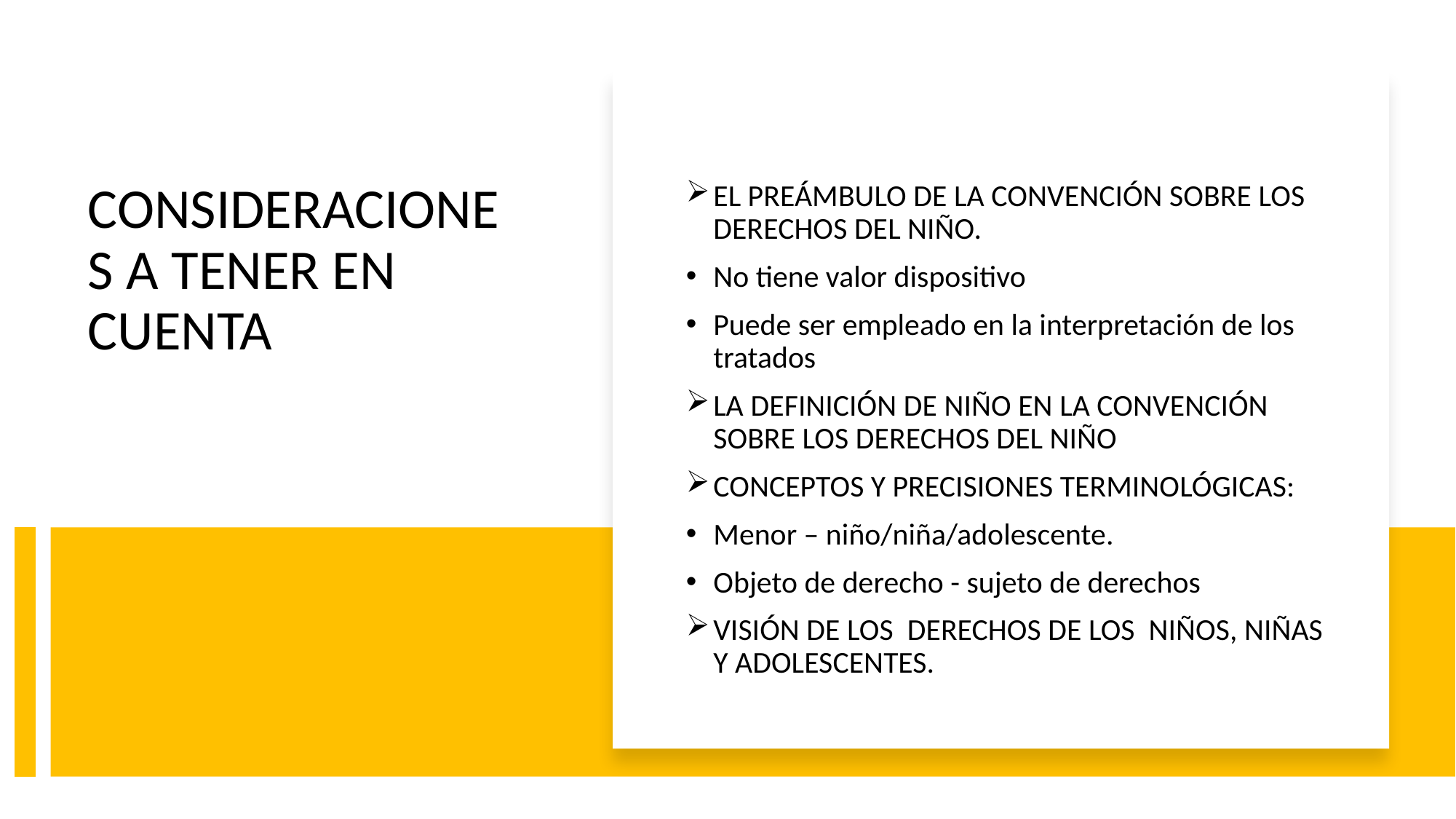

EL PREÁMBULO DE LA CONVENCIÓN SOBRE LOS DERECHOS DEL NIÑO.
No tiene valor dispositivo
Puede ser empleado en la interpretación de los tratados
LA DEFINICIÓN DE NIÑO EN LA CONVENCIÓN SOBRE LOS DERECHOS DEL NIÑO
CONCEPTOS Y PRECISIONES TERMINOLÓGICAS:
Menor – niño/niña/adolescente.
Objeto de derecho - sujeto de derechos
VISIÓN DE LOS  DERECHOS DE LOS  NIÑOS, NIÑAS Y ADOLESCENTES.

# CONSIDERACIONES A TENER EN CUENTA